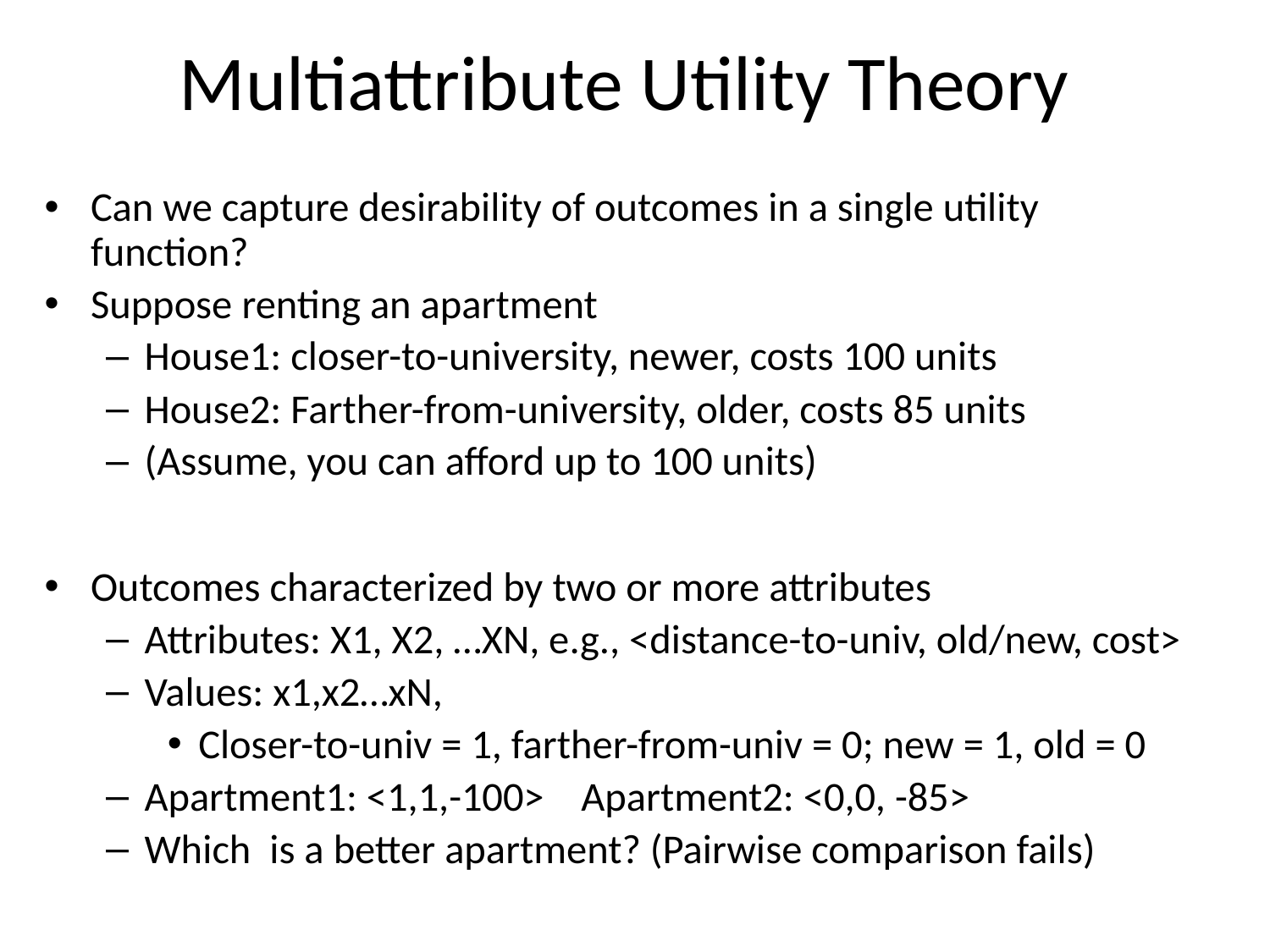

# Multiattribute Utility Theory
Can we capture desirability of outcomes in a single utility function?
Suppose renting an apartment
House1: closer-to-university, newer, costs 100 units
House2: Farther-from-university, older, costs 85 units
(Assume, you can afford up to 100 units)

Outcomes characterized by two or more attributes
Attributes: X1, X2, …XN, e.g., <distance-to-univ, old/new, cost>
Values: x1,x2…xN,
Closer-to-univ = 1, farther-from-univ = 0; new = 1, old = 0
Apartment1: <1,1,-100>    Apartment2: <0,0, -85>
Which  is a better apartment? (Pairwise comparison fails)